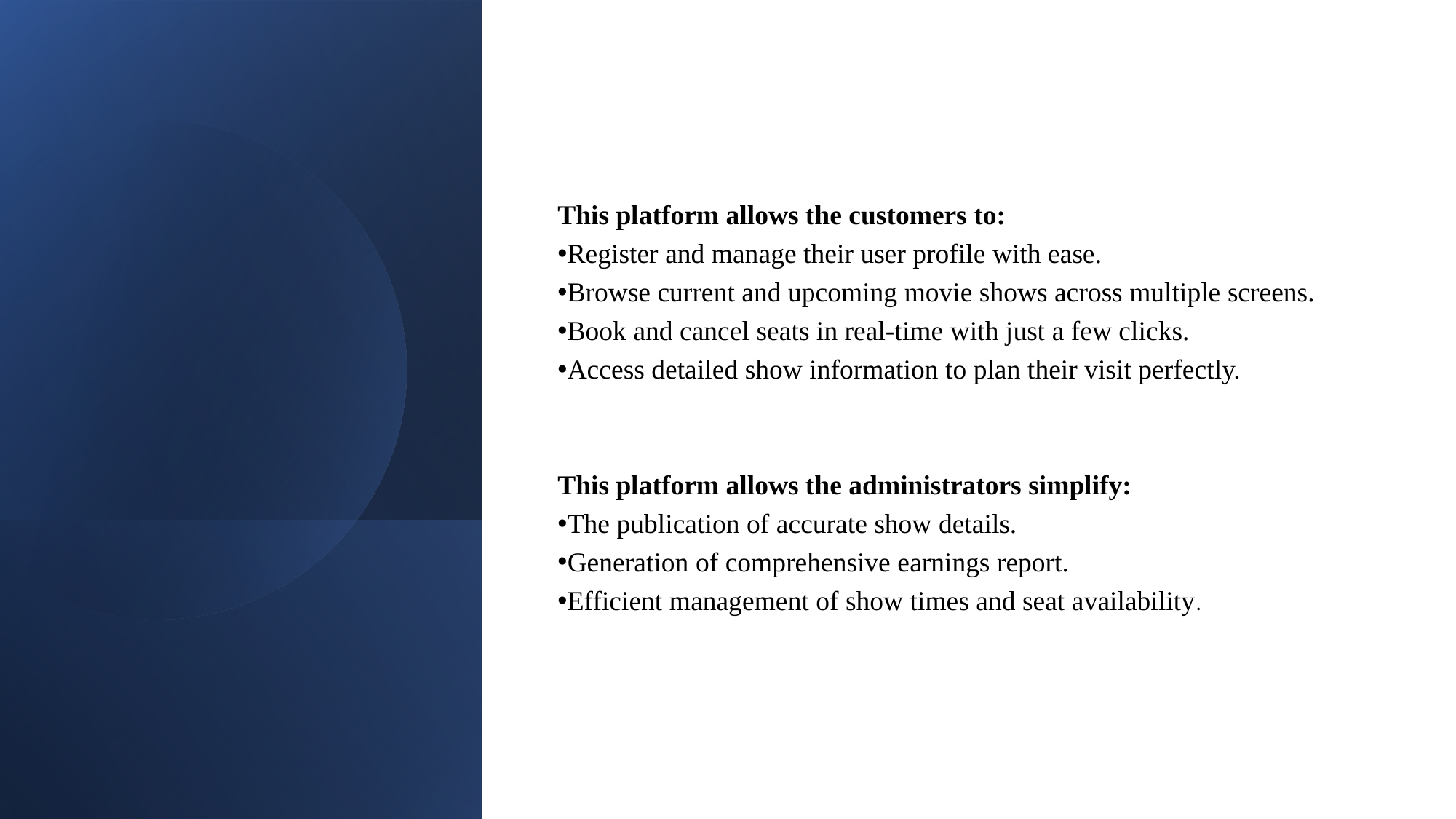

This platform allows the customers to:
Register and manage their user profile with ease.
Browse current and upcoming movie shows across multiple screens.
Book and cancel seats in real-time with just a few clicks.
Access detailed show information to plan their visit perfectly.

This platform allows the administrators simplify:
The publication of accurate show details.
Generation of comprehensive earnings report.
Efficient management of show times and seat availability.